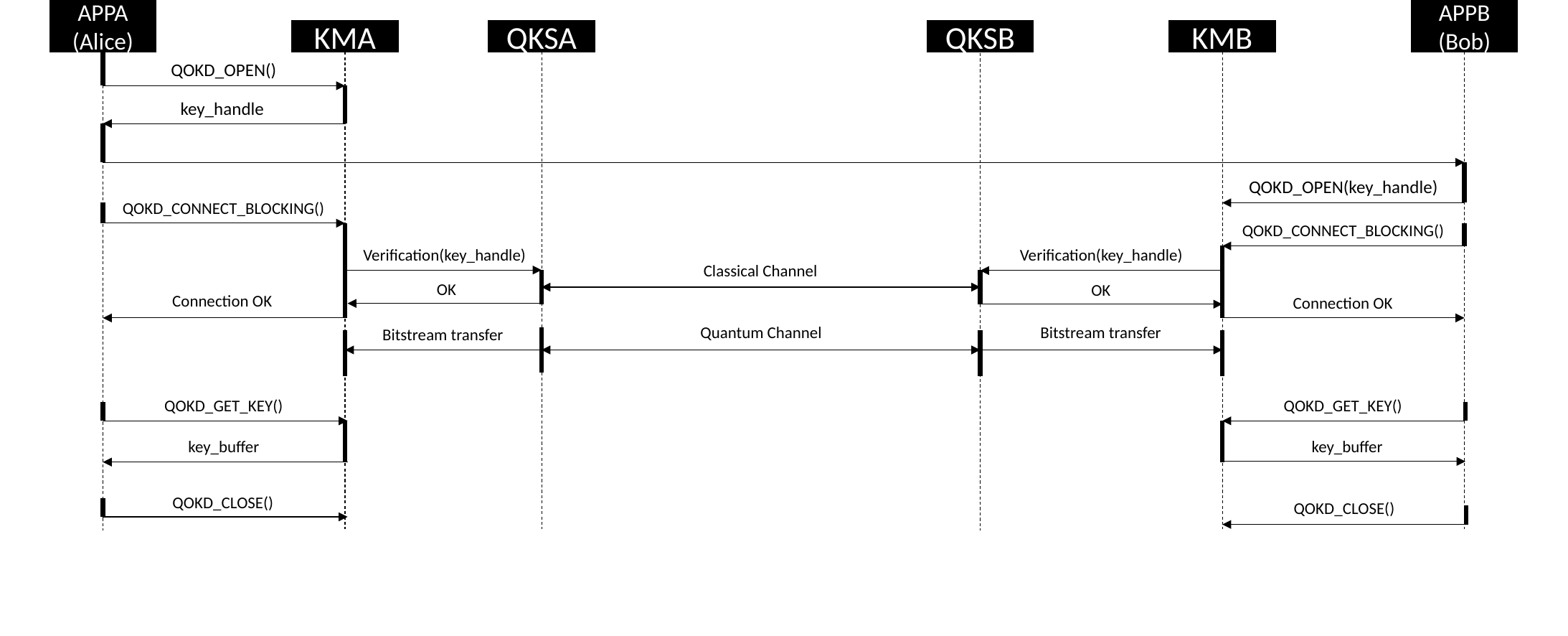

APPA (Alice)
APPB (Bob)
KMA
QKSA
QKSB
KMB
QOKD_OPEN()
key_handle
QOKD_OPEN(key_handle)
QOKD_CONNECT_BLOCKING()
QOKD_CONNECT_BLOCKING()
Verification(key_handle)
Verification(key_handle)
Classical Channel
OK
OK
Connection OK
Connection OK
Quantum Channel
Bitstream transfer
Bitstream transfer
QOKD_GET_KEY()
QOKD_GET_KEY()
key_buffer
key_buffer
QOKD_CLOSE()
QOKD_CLOSE()